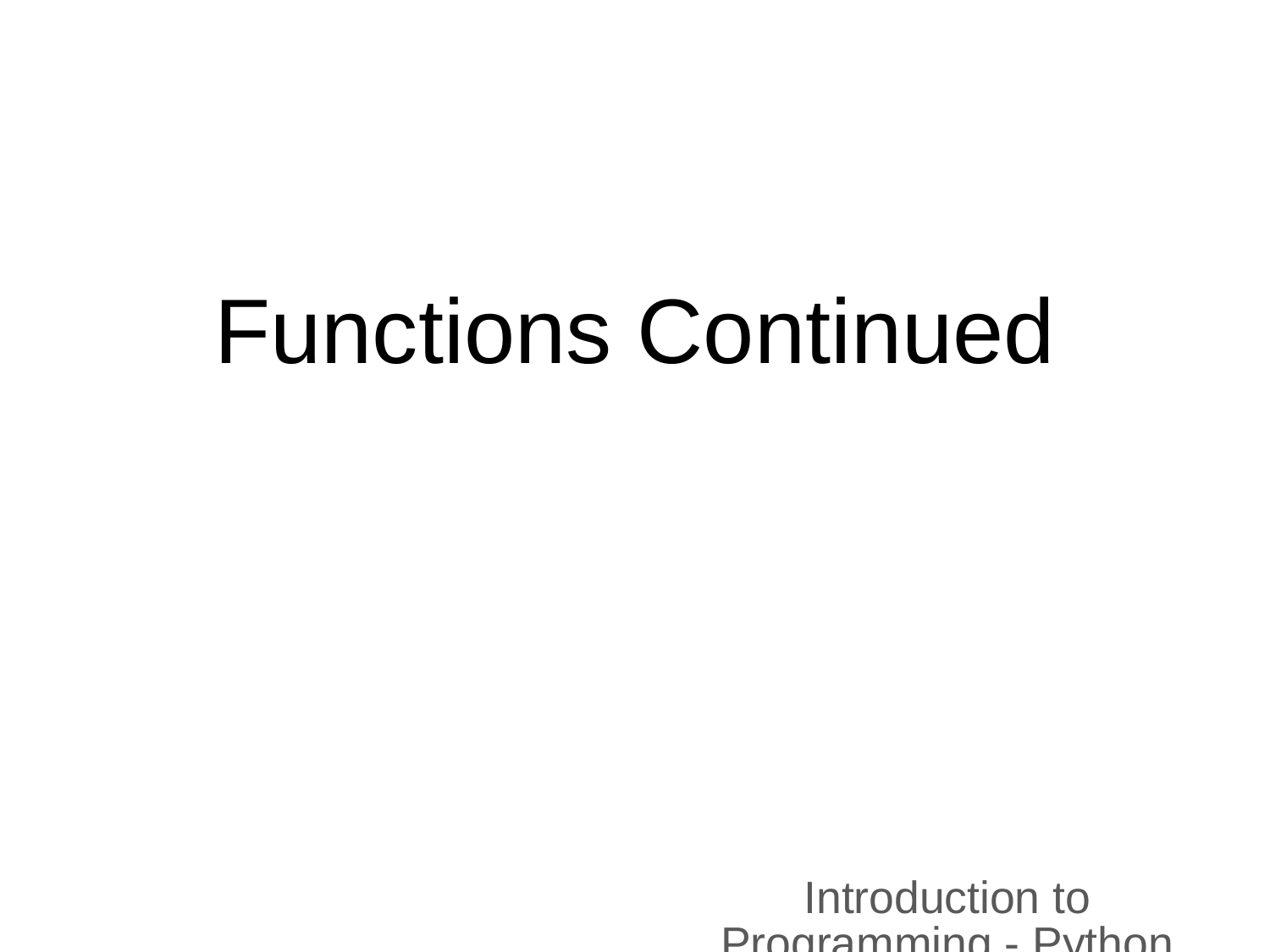

# Functions Continued
Introduction to Programming - Python